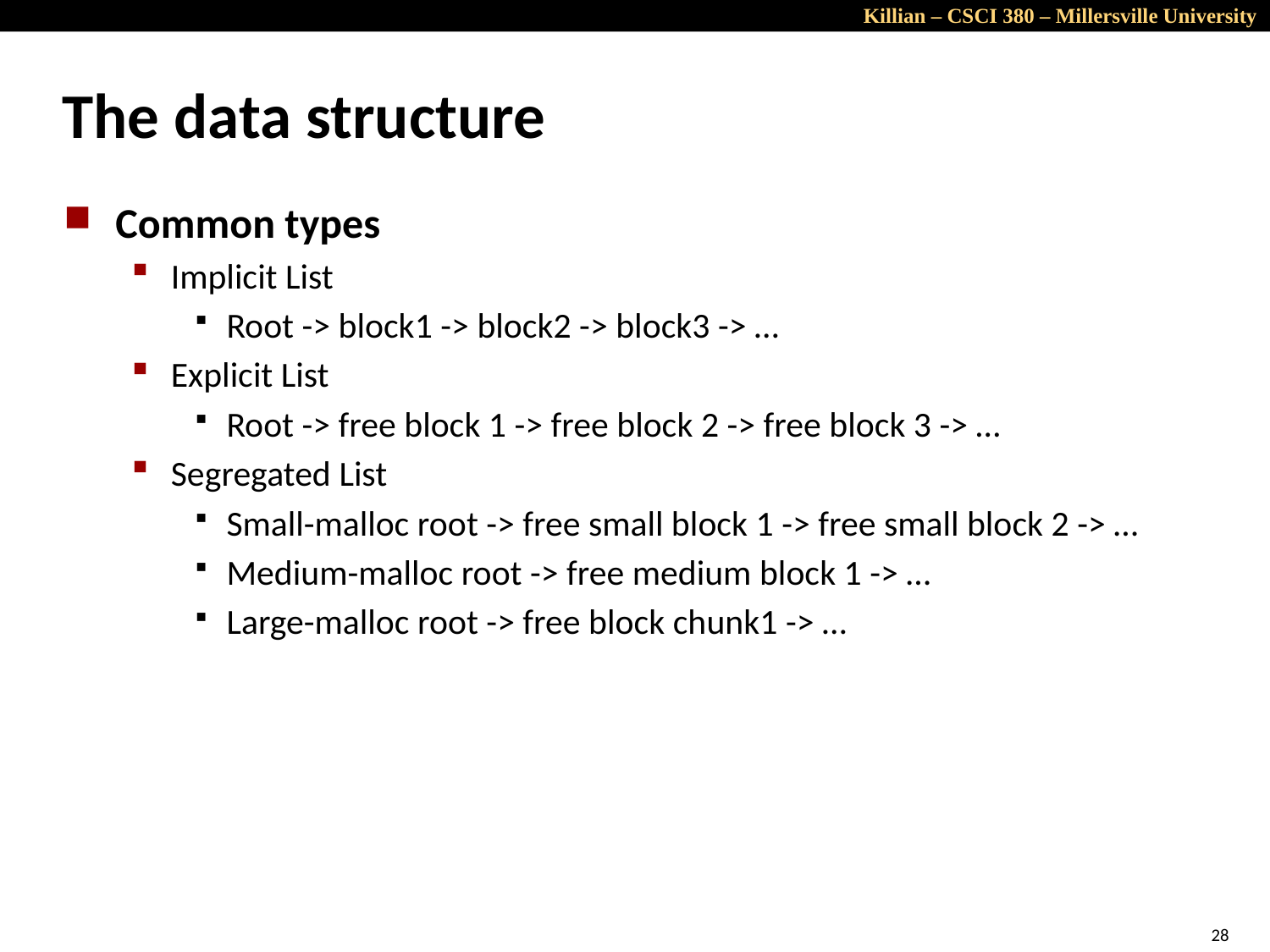

# The data structure
Common types
Implicit List
Root -> block1 -> block2 -> block3 -> …
Explicit List
Root -> free block 1 -> free block 2 -> free block 3 -> …
Segregated List
Small-malloc root -> free small block 1 -> free small block 2 -> …
Medium-malloc root -> free medium block 1 -> …
Large-malloc root -> free block chunk1 -> …